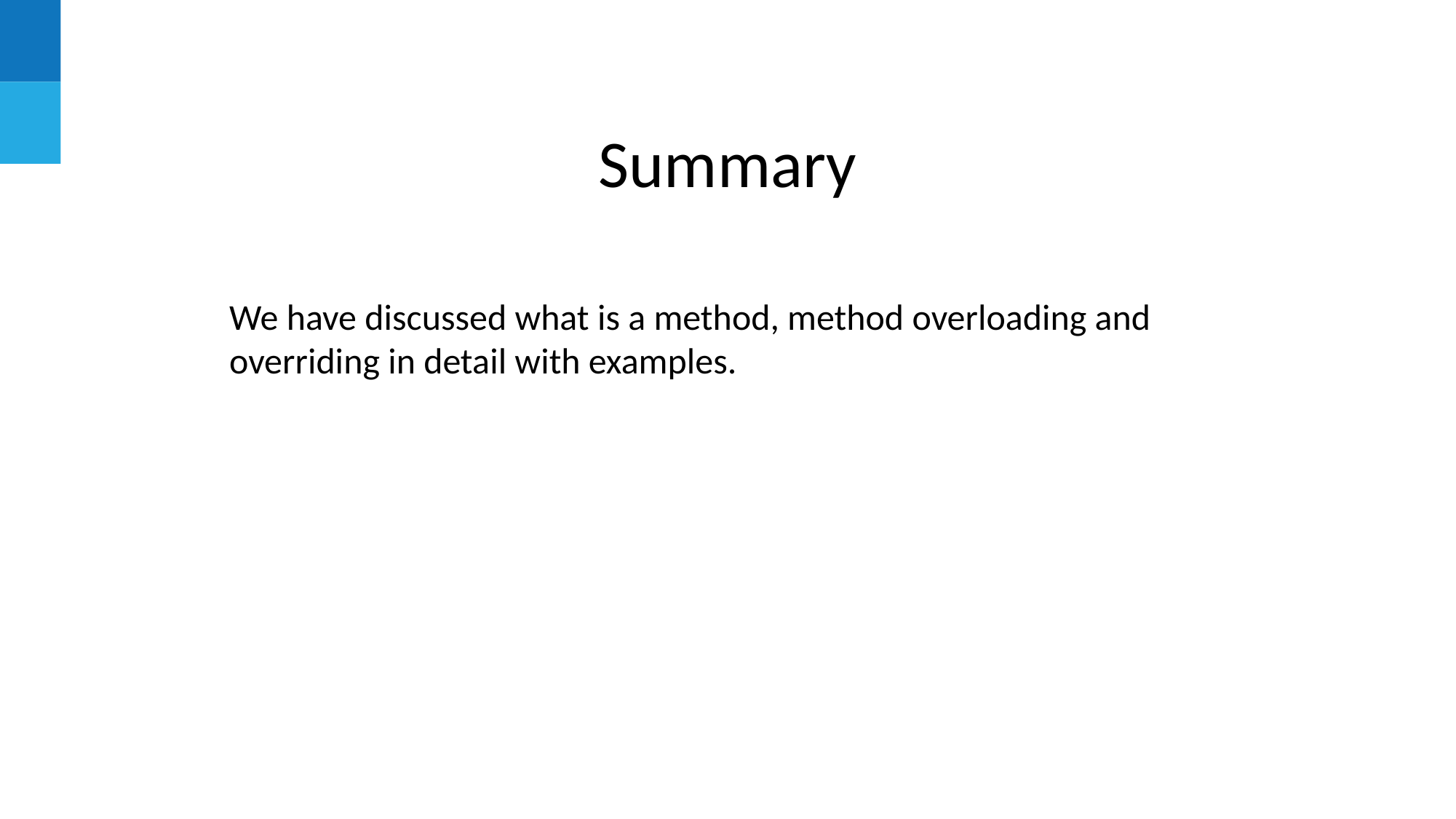

# Summary
We have discussed what is a method, method overloading and overriding in detail with examples.